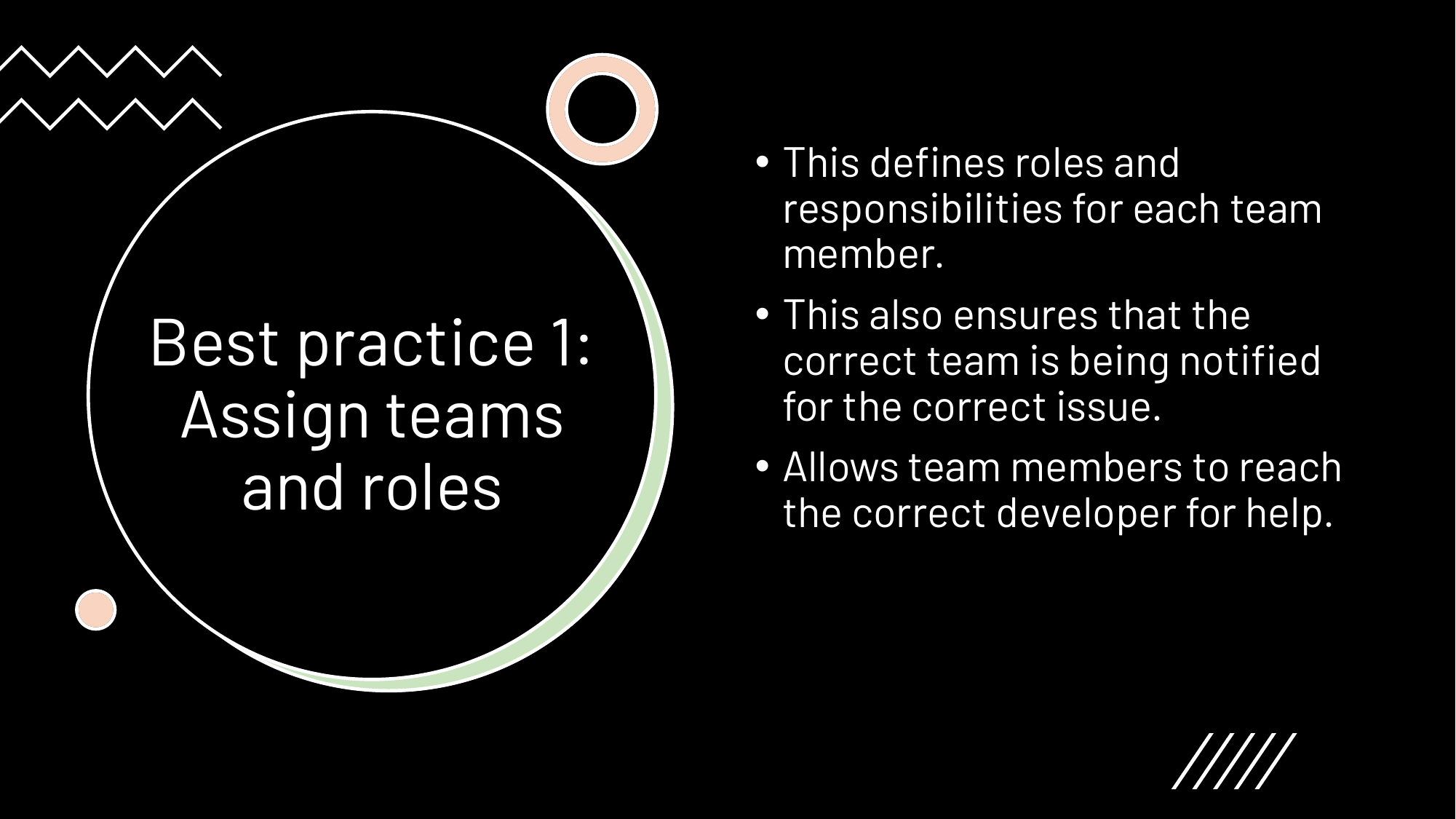

This defines roles and responsibilities for each team member.
This also ensures that the correct team is being notified for the correct issue.
Allows team members to reach the correct developer for help.
# Best practice 1: Assign teams and roles